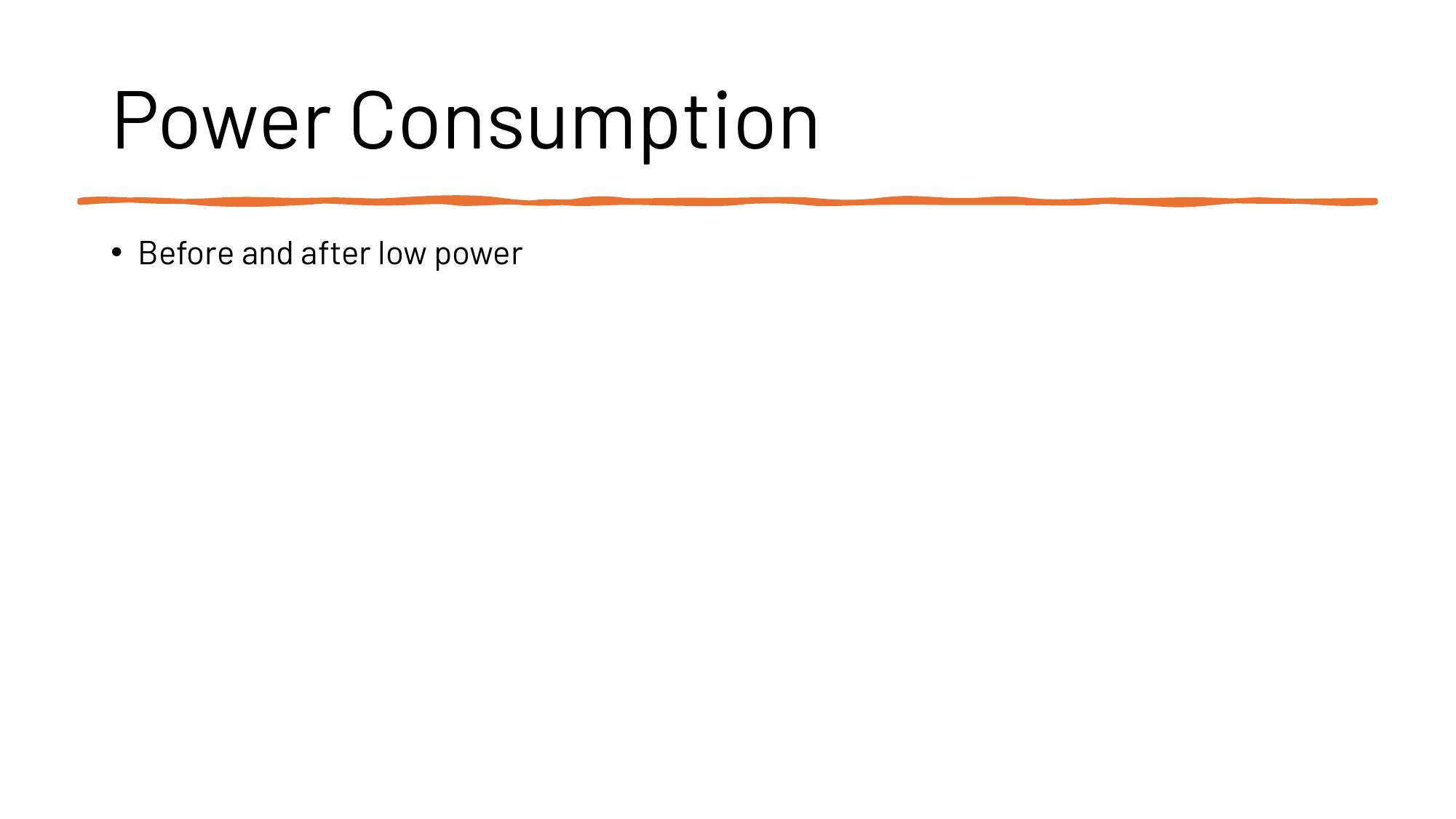

# Power Consumption

Before and after low power